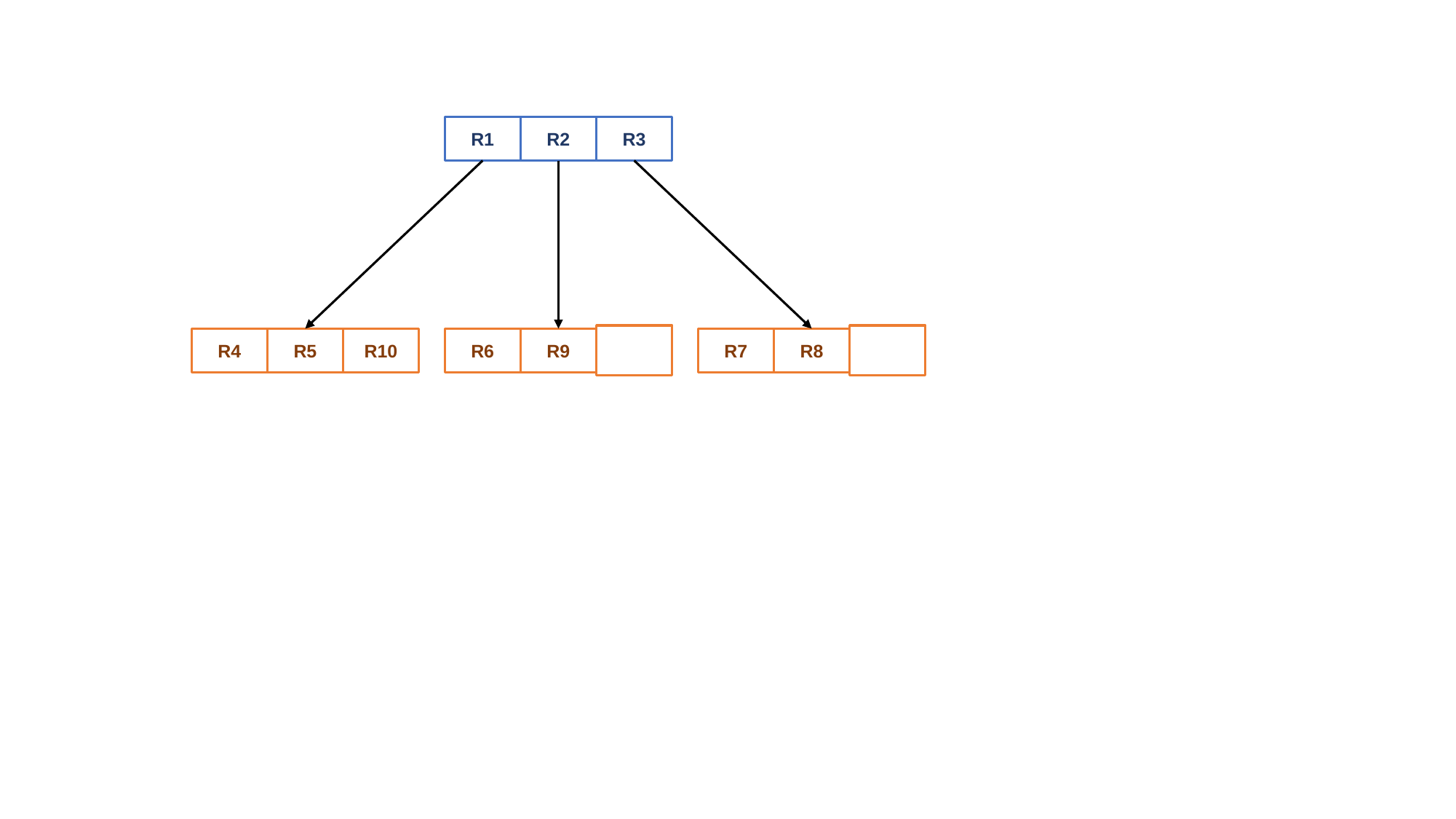

R3
R1
R2
R10
R4
R5

R6
R9

R7
R8